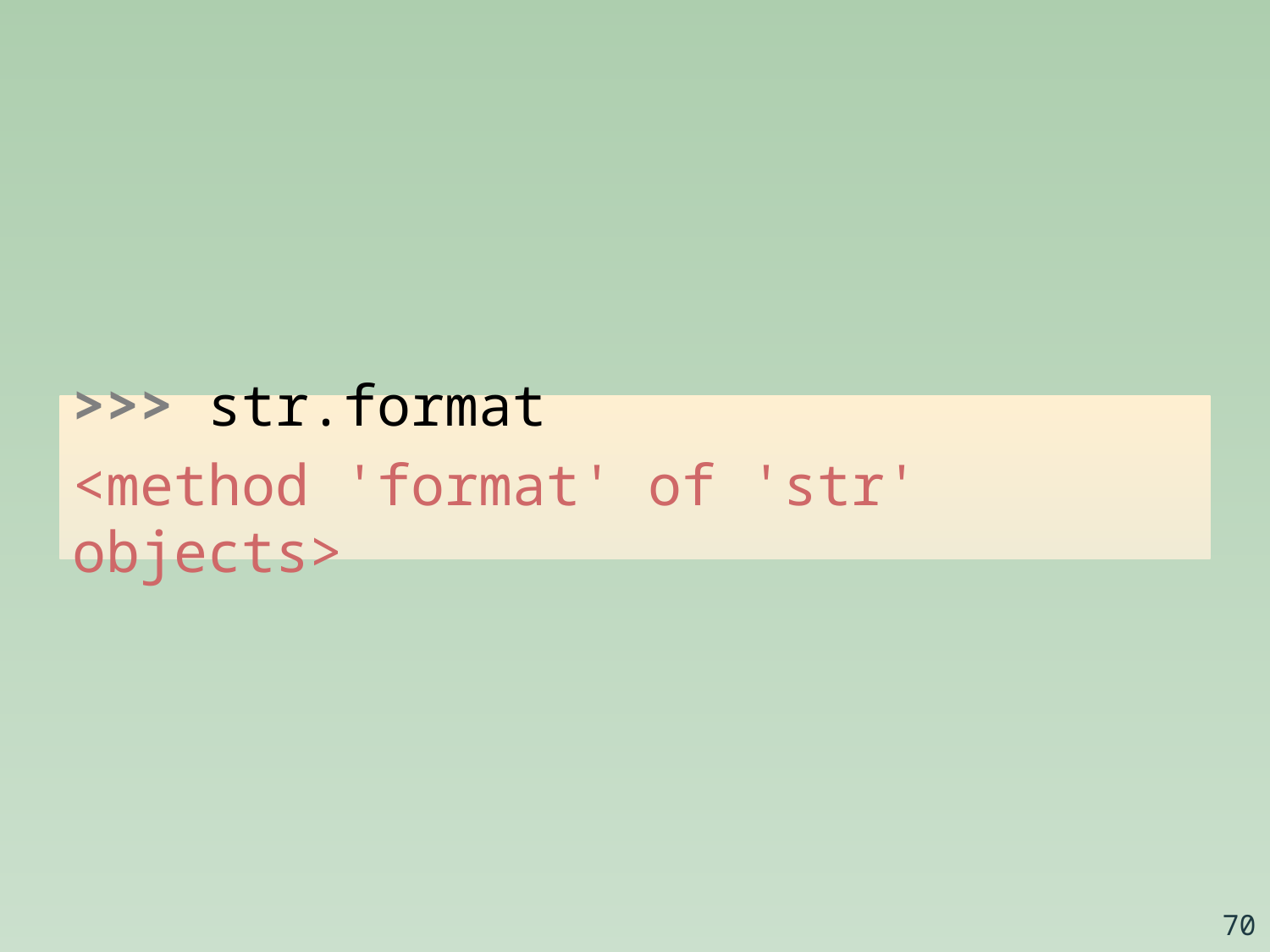

>>> str.format
<method 'format' of 'str' objects>
70